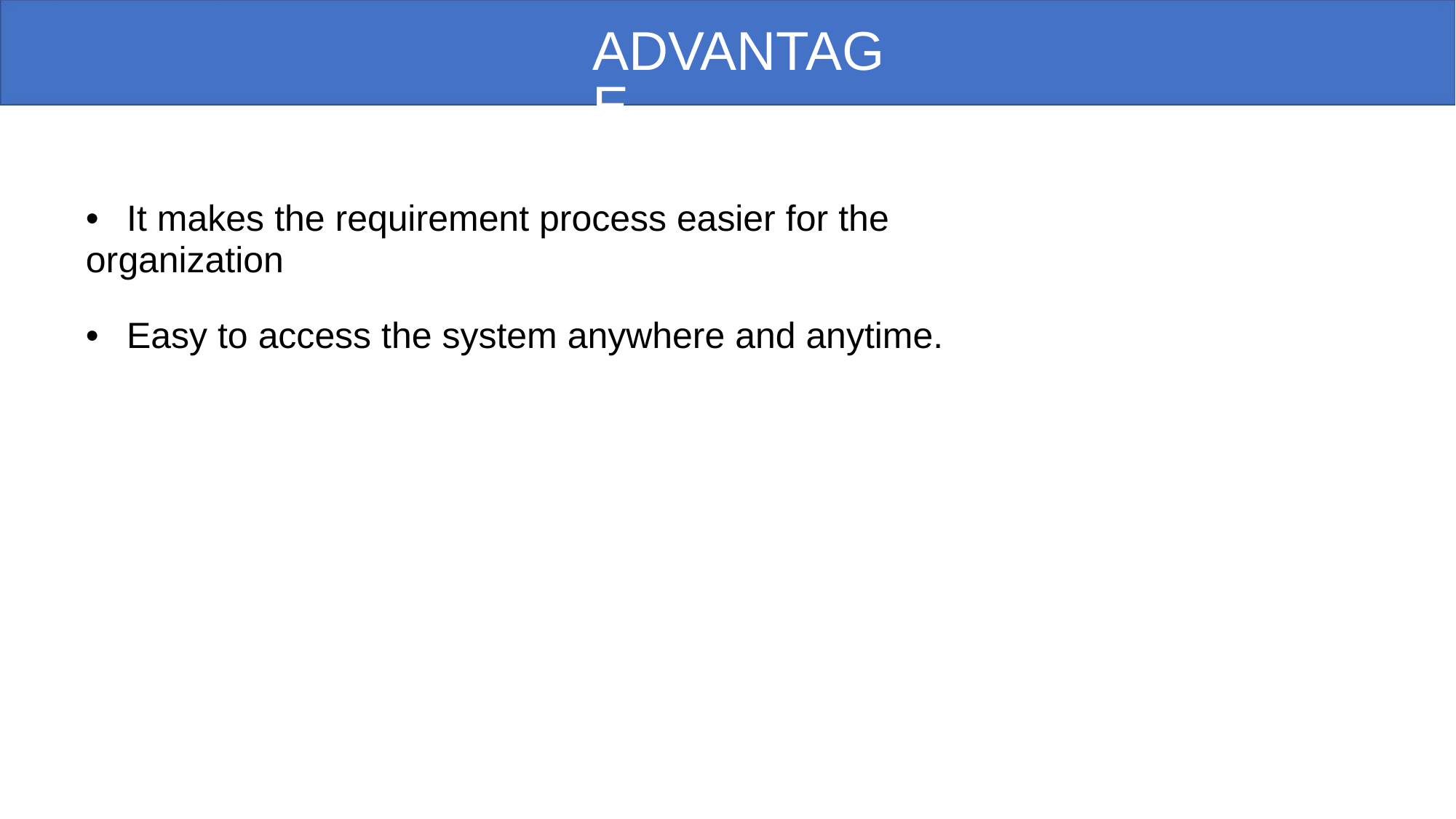

ADVANTAGE
• It makes the requirement process easier for the organization
• Easy to access the system anywhere and anytime.